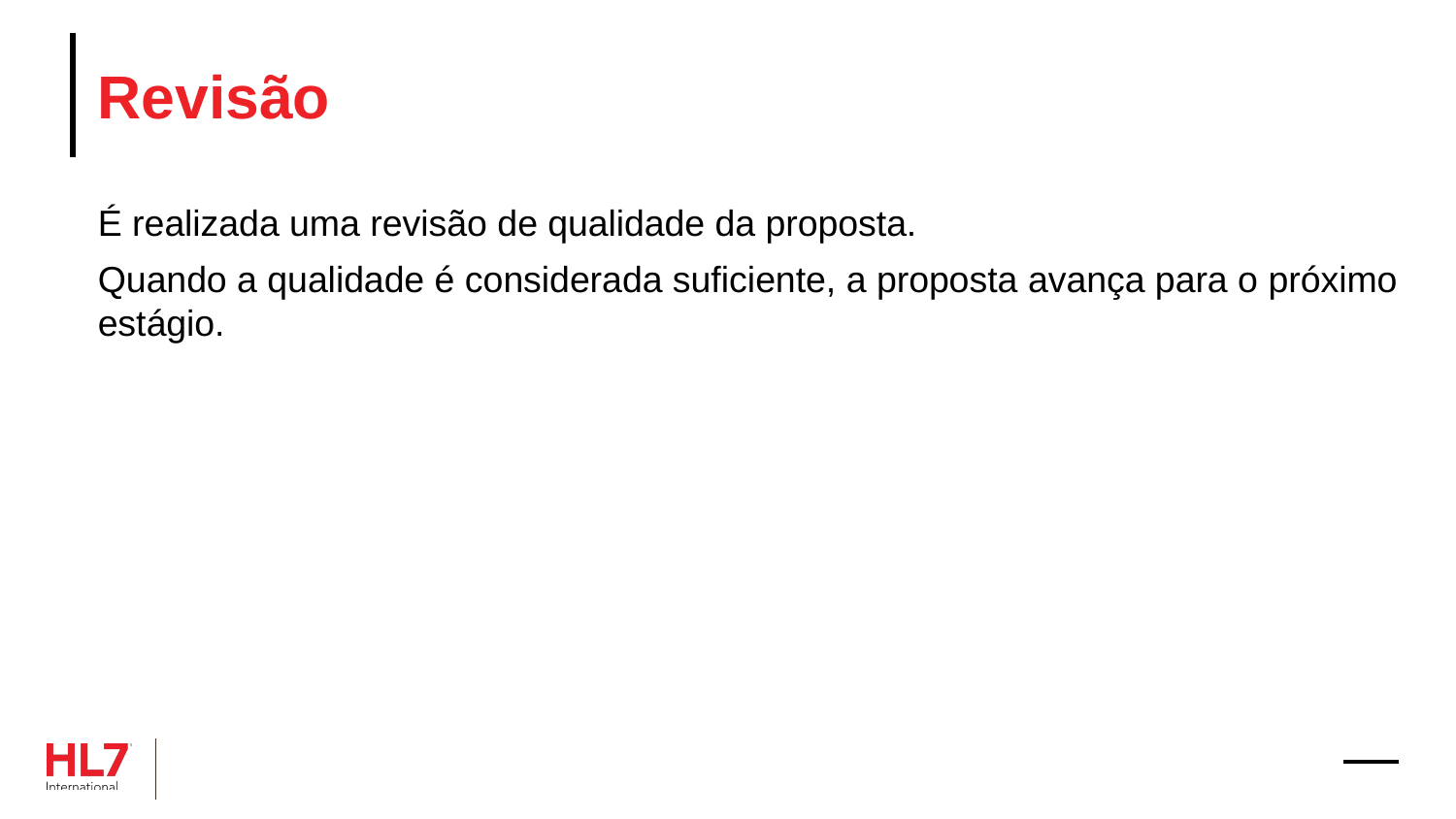

# Revisão
É realizada uma revisão de qualidade da proposta.
Quando a qualidade é considerada suficiente, a proposta avança para o próximo estágio.